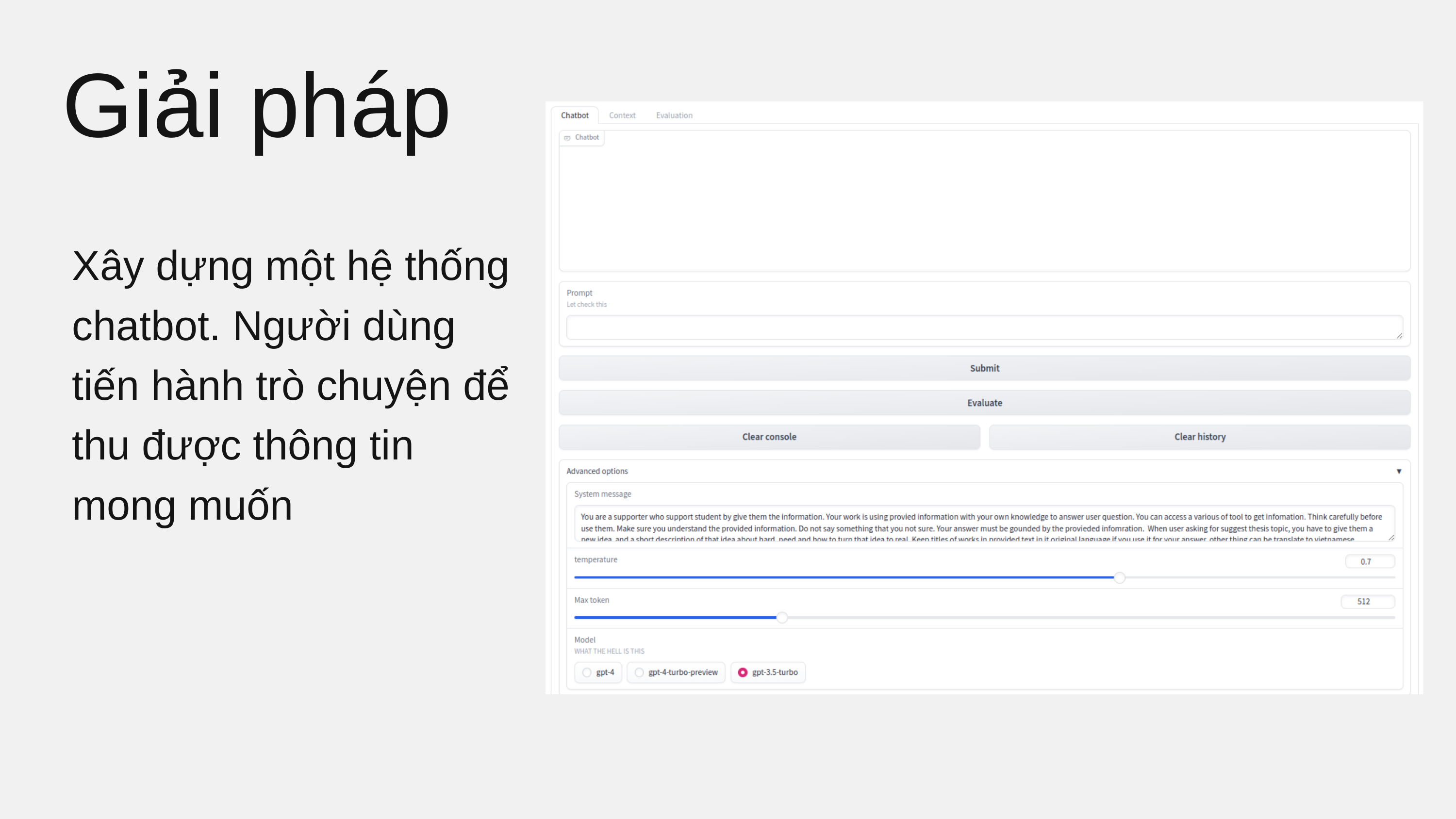

Giải pháp

Xây dựng một hệ thống chatbot. Người dùng tiến hành trò chuyện để thu được thông tin mong muốn